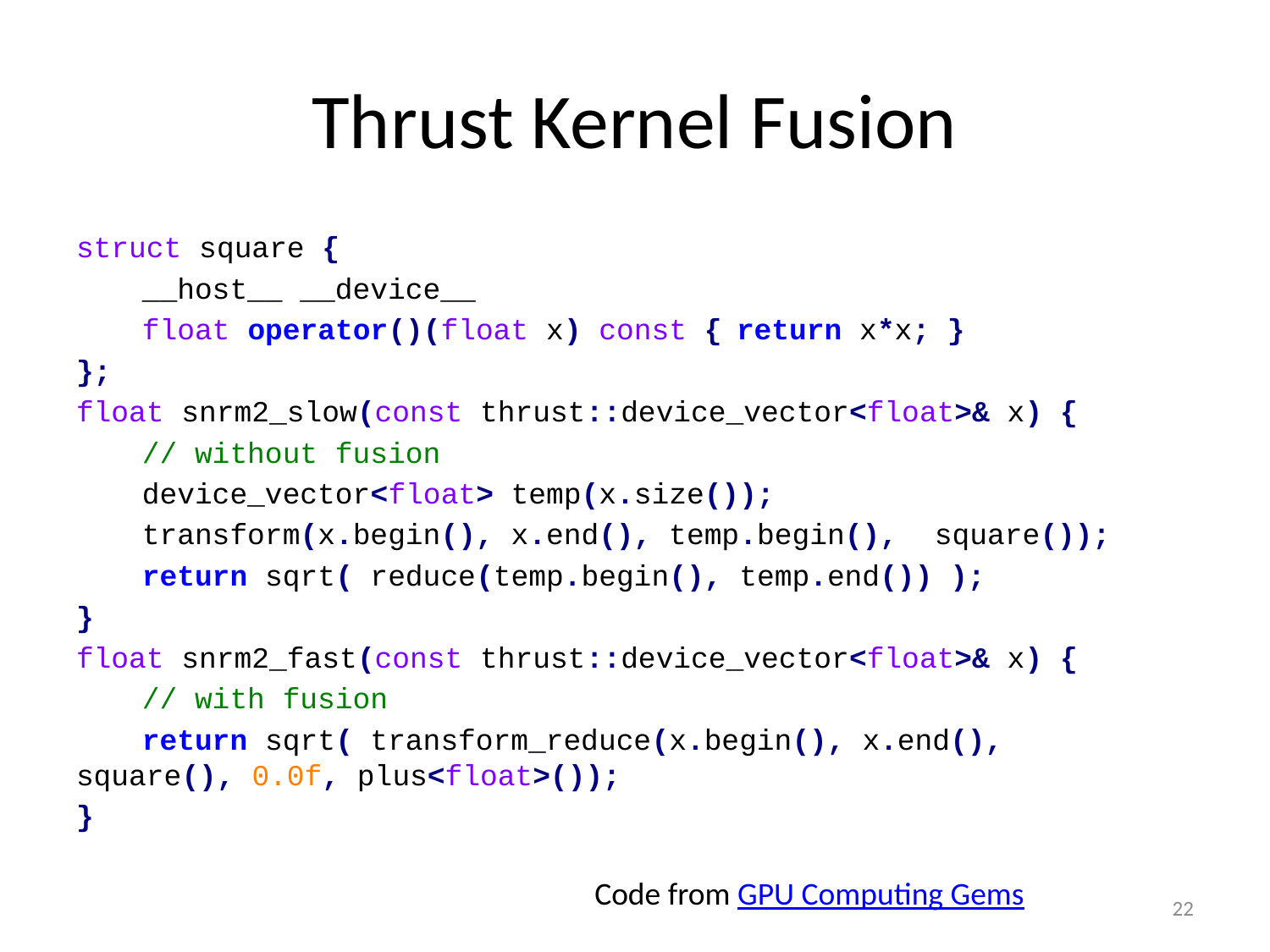

# Thrust Kernel Fusion
struct square {
	__host__ __device__
	float operator()(float x) const {	return x*x; }
};
float snrm2_slow(const thrust::device_vector<float>& x) {
	// without fusion
	device_vector<float> temp(x.size());
	transform(x.begin(), x.end(), temp.begin(), 				square());
	return sqrt( reduce(temp.begin(), temp.end()) );
}
float snrm2_fast(const thrust::device_vector<float>& x) {
	// with fusion
	return sqrt( transform_reduce(x.begin(), x.end(), 			square(), 0.0f, plus<float>());
}
Code from GPU Computing Gems
22